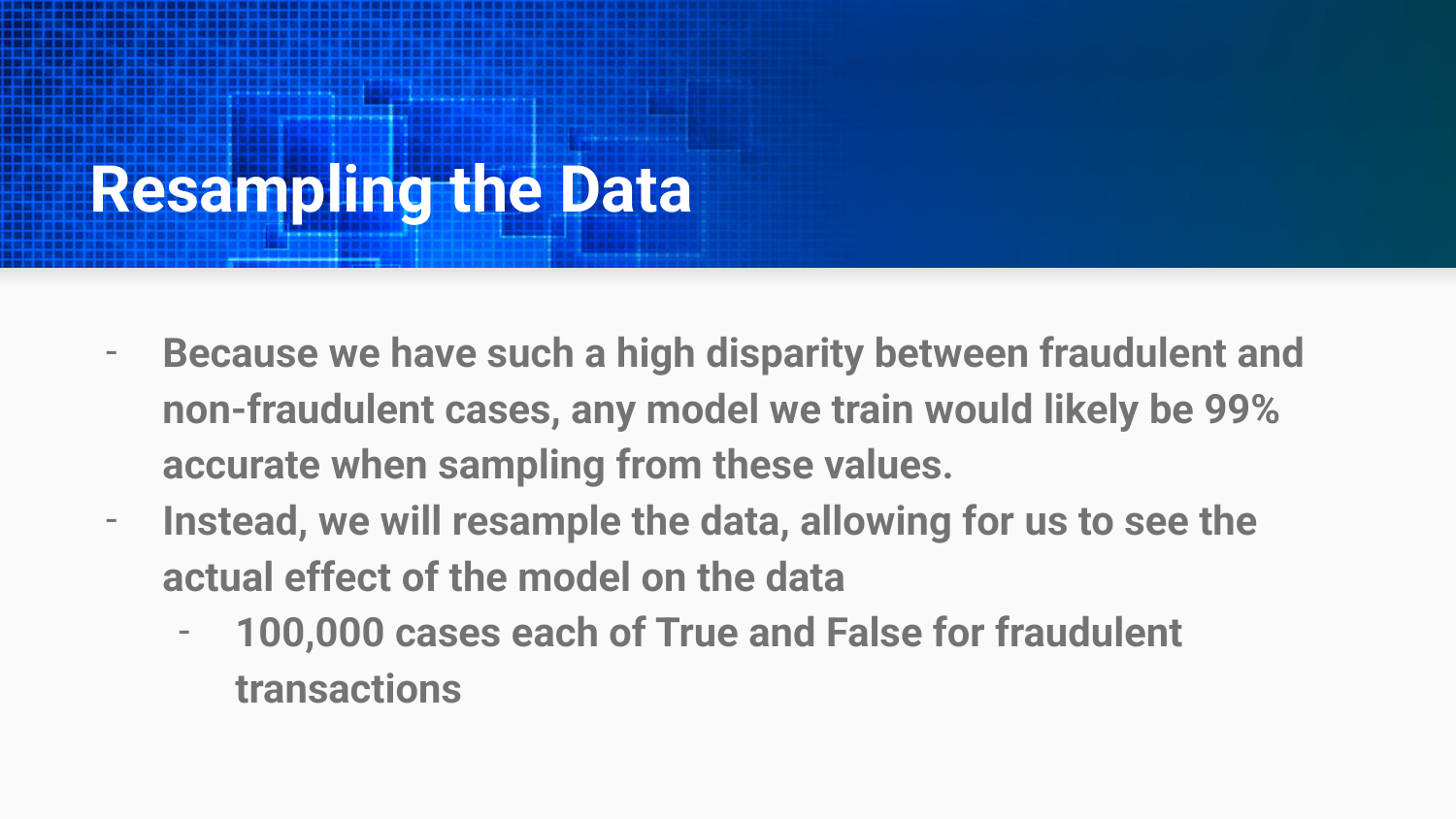

# Resampling the Data
Because we have such a high disparity between fraudulent and non-fraudulent cases, any model we train would likely be 99% accurate when sampling from these values.
Instead, we will resample the data, allowing for us to see the actual effect of the model on the data
100,000 cases each of True and False for fraudulent transactions